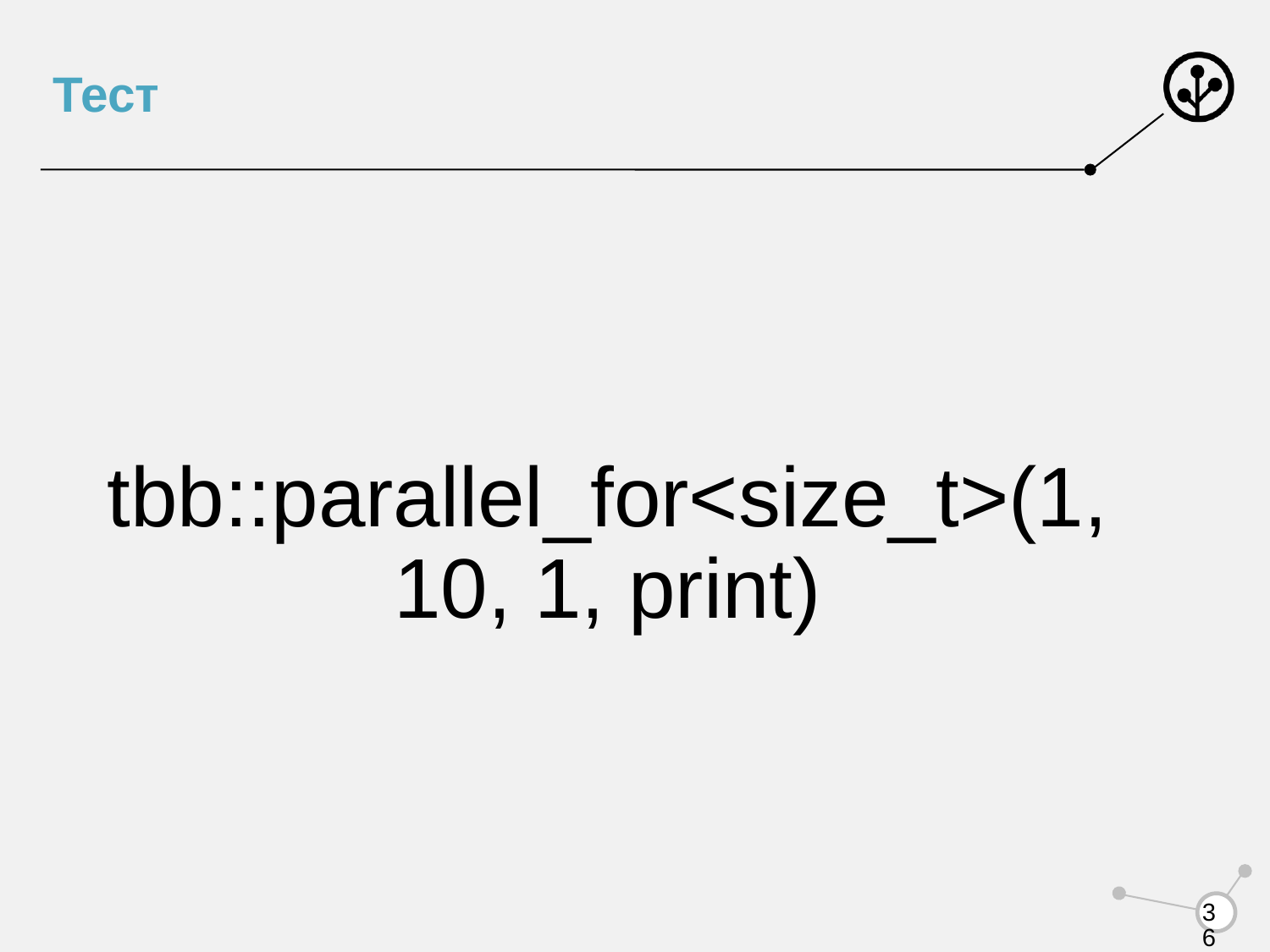

# Тест

tbb::parallel_for<size_t>(1, 10, 1, print)
36